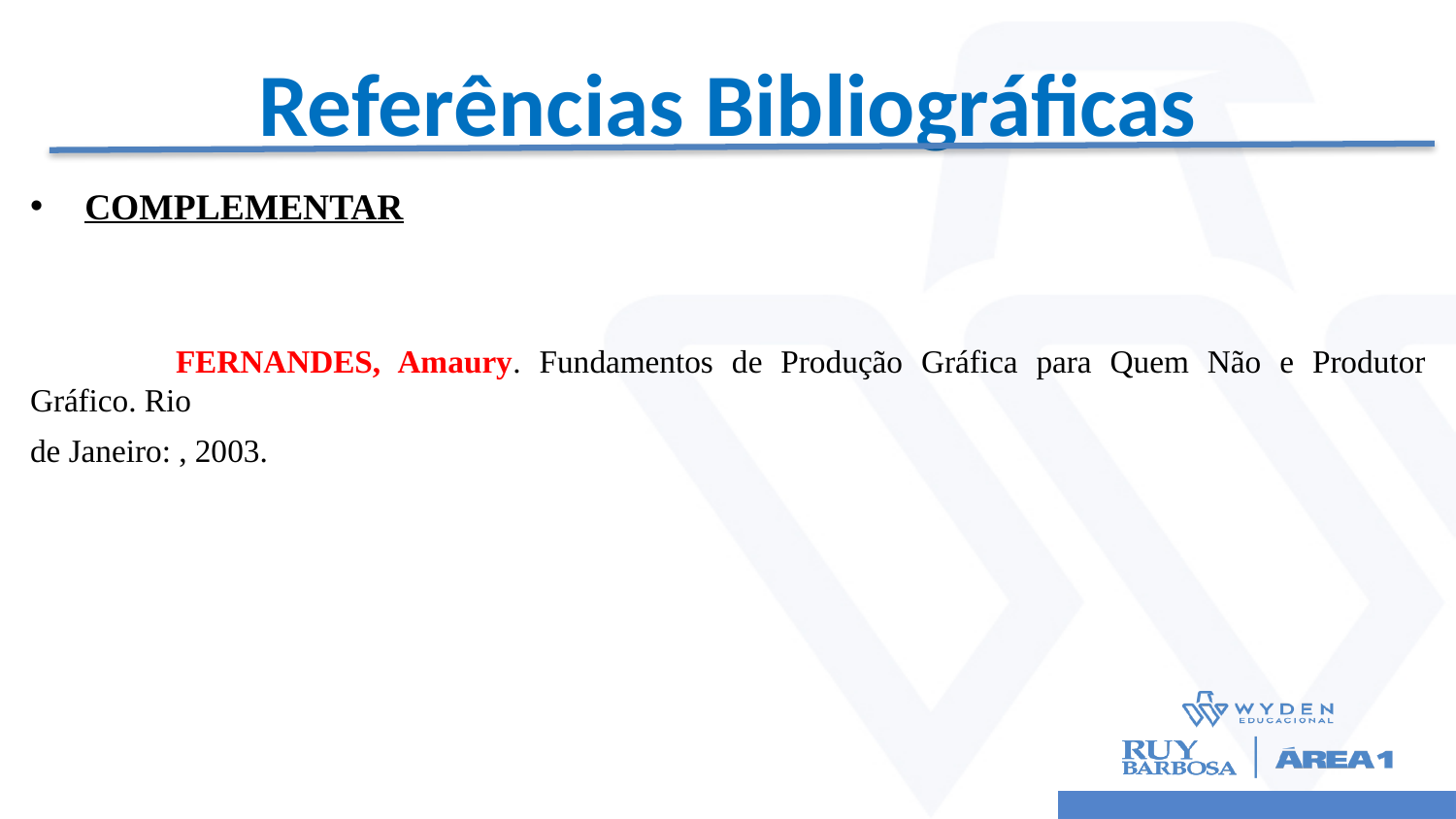

# Referências Bibliográficas
COMPLEMENTAR

	FERNANDES, Amaury. Fundamentos de Produção Gráfica para Quem Não e Produtor Gráfico. Rio
de Janeiro: , 2003.